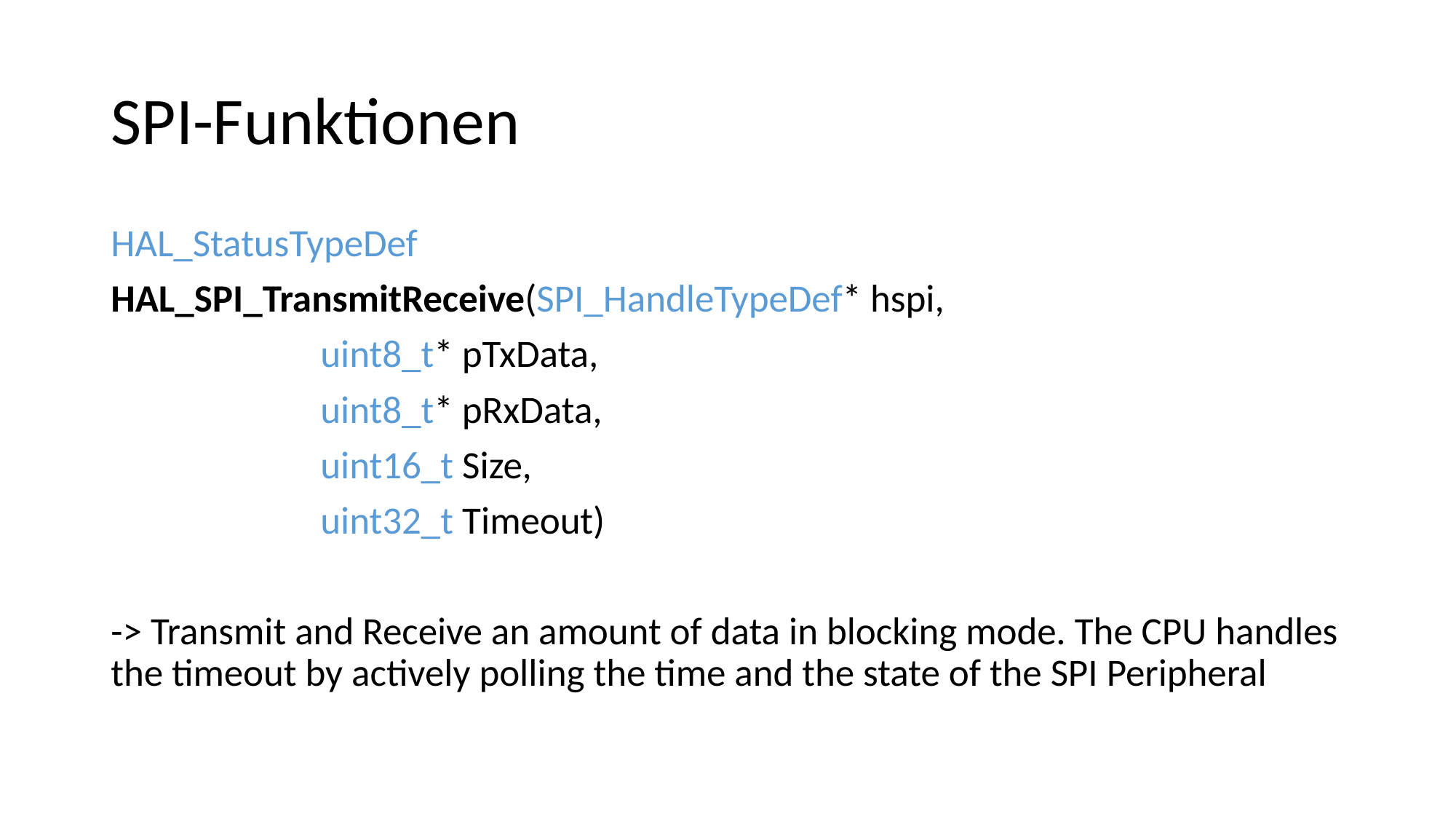

# SPI-Funktionen
HAL_StatusTypeDef
HAL_SPI_TransmitReceive(SPI_HandleTypeDef* hspi,
                        uint8_t* pTxData,
                        uint8_t* pRxData,
                        uint16_t Size,
                        uint32_t Timeout)

-> Transmit and Receive an amount of data in blocking mode. The CPU handles the timeout by actively polling the time and the state of the SPI Peripheral